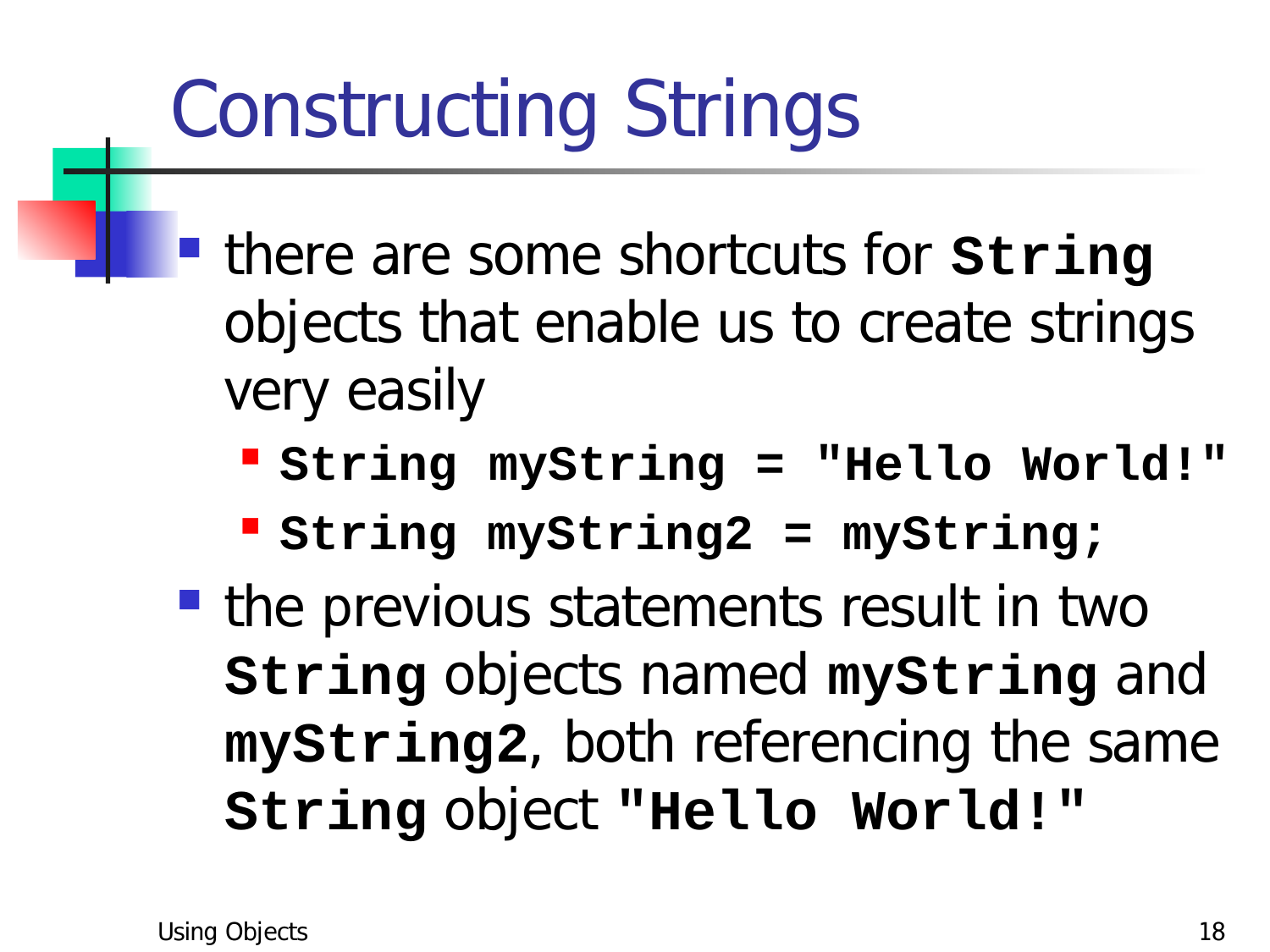

# Constructing Strings
there are some shortcuts for String objects that enable us to create strings very easily
String  myString = "Hello World!"
String myString2 = myString;
the previous statements result in two String objects named myString and myString2, both referencing the same String object "Hello World!"
Using Objects
18